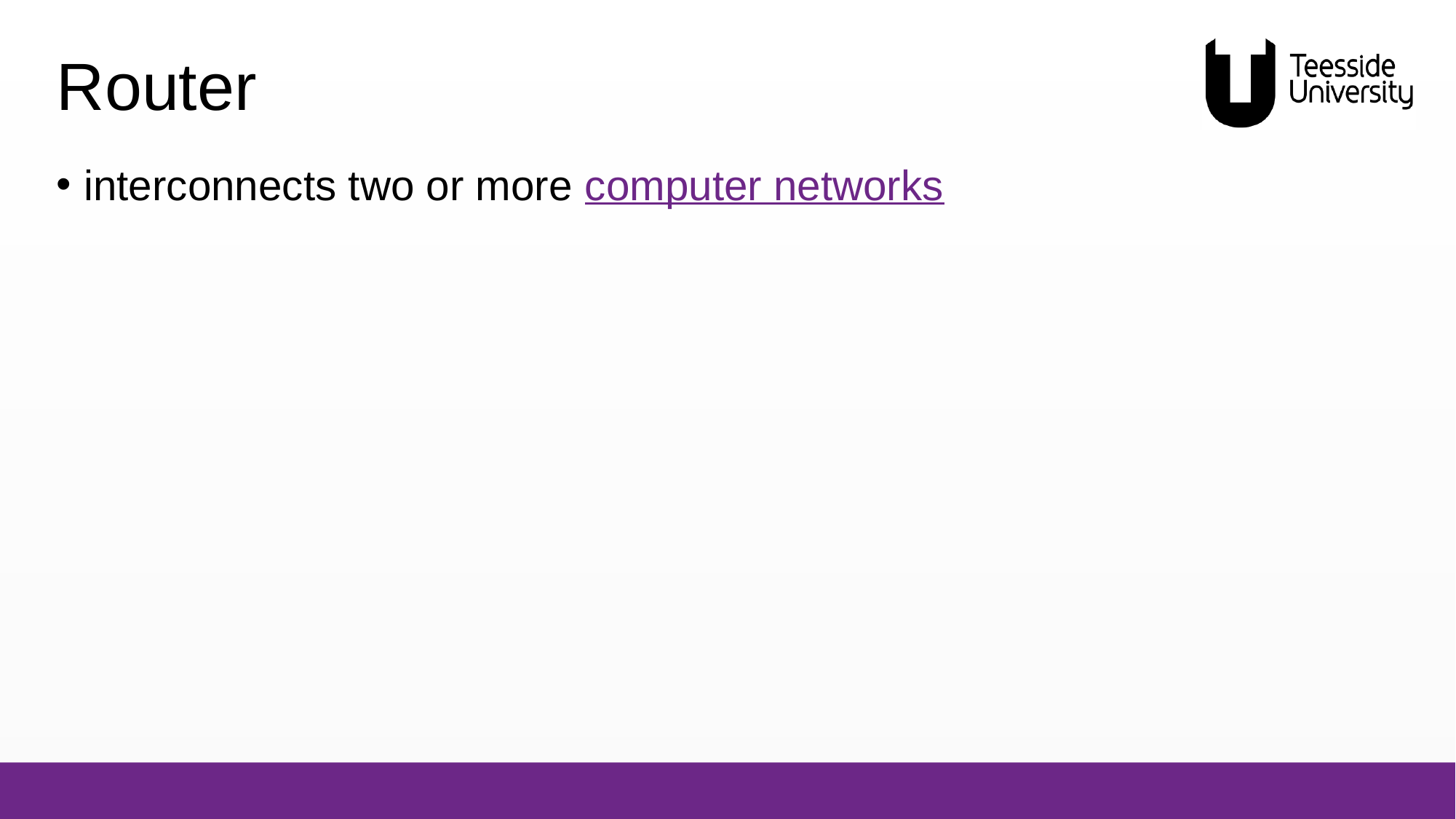

# Router
interconnects two or more computer networks